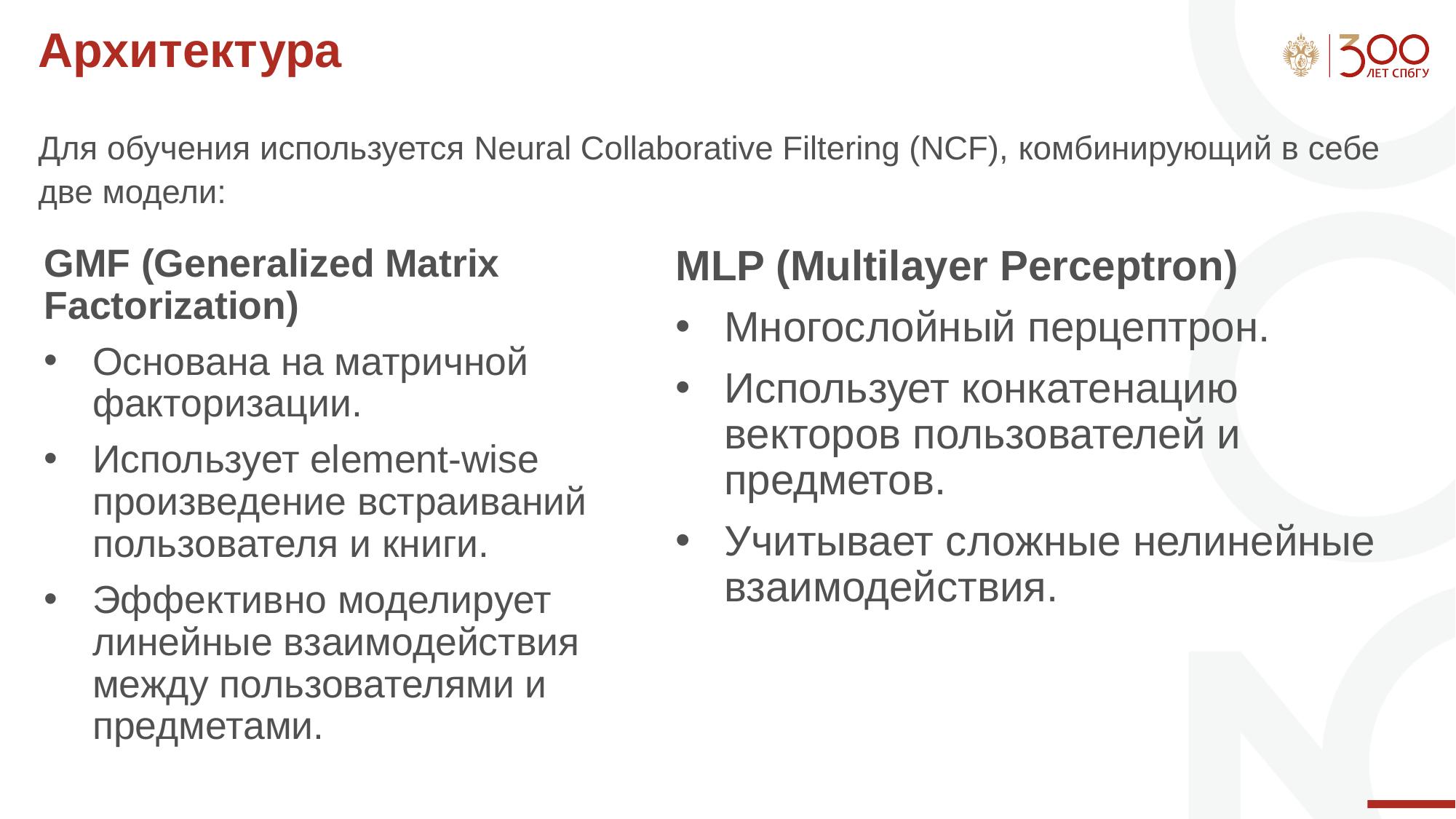

# Архитектура
Для обучения используется Neural Collaborative Filtering (NCF), комбинирующий в себе две модели:
GMF (Generalized Matrix Factorization)
Основана на матричной факторизации.
Использует element-wise произведение встраиваний пользователя и книги.
Эффективно моделирует линейные взаимодействия между пользователями и предметами.
MLP (Multilayer Perceptron)
Многослойный перцептрон.
Использует конкатенацию векторов пользователей и предметов.
Учитывает сложные нелинейные взаимодействия.